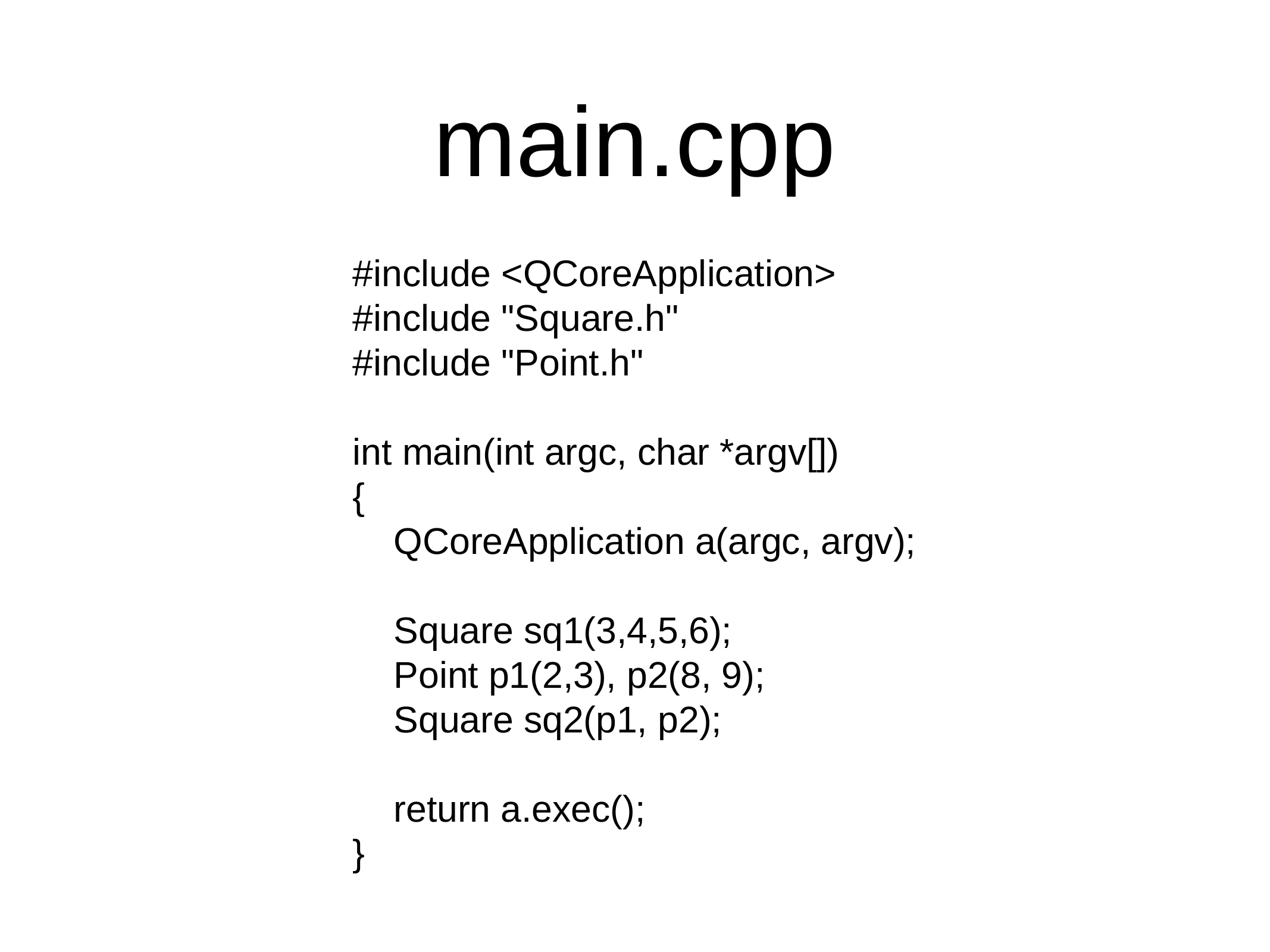

# main.cpp
#include <QCoreApplication>
#include "Square.h"
#include "Point.h"

int main(int argc, char *argv[])
{
    QCoreApplication a(argc, argv);

    Square sq1(3,4,5,6);
    Point p1(2,3), p2(8, 9);
    Square sq2(p1, p2);

    return a.exec();
}